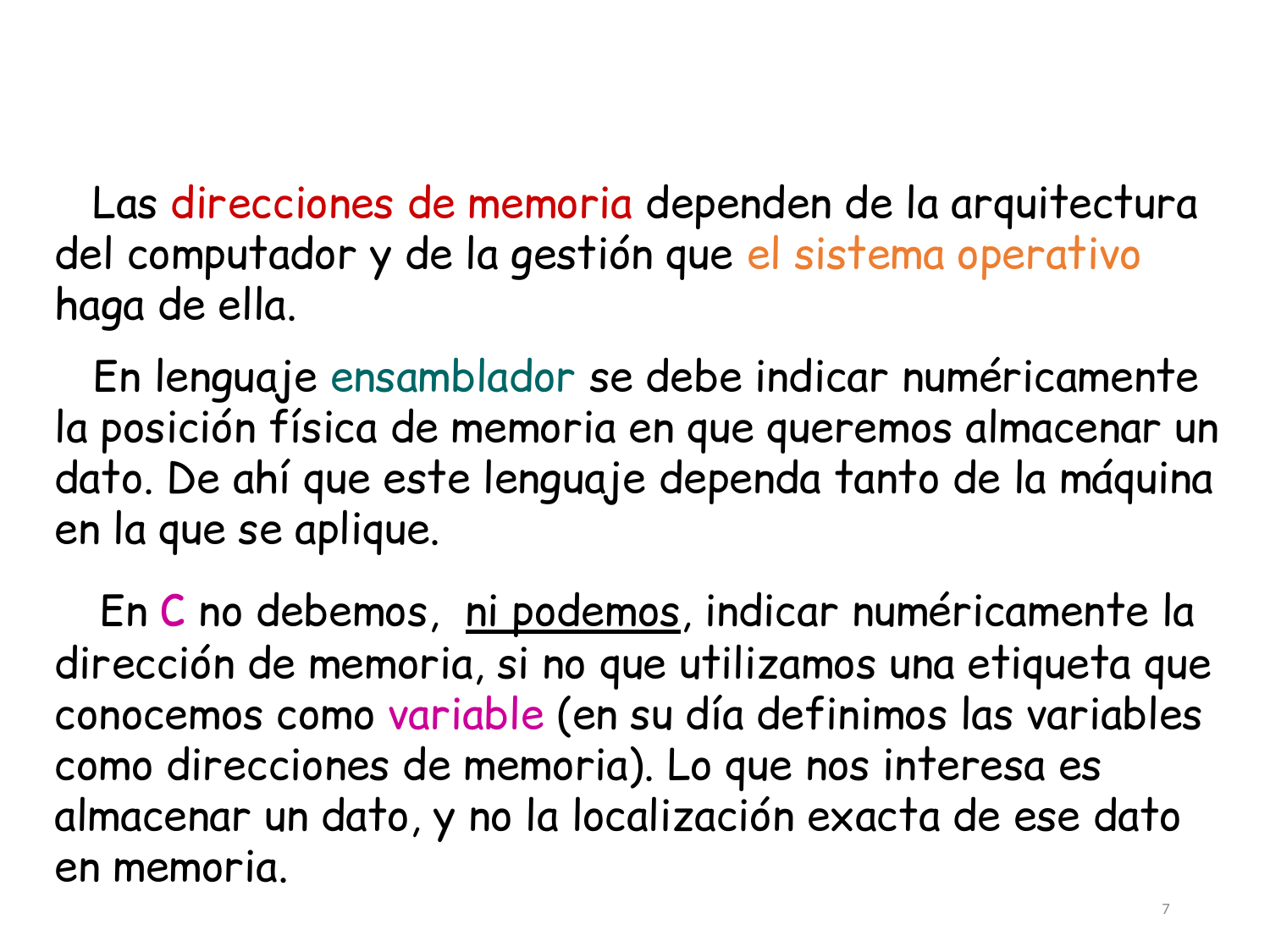

Las direcciones de memoria dependen de la arquitectura del computador y de la gestión que el sistema operativo haga de ella.
   En lenguaje ensamblador se debe indicar numéricamente la posición física de memoria en que queremos almacenar un dato. De ahí que este lenguaje dependa tanto de la máquina en la que se aplique.
   En C no debemos,  ni podemos, indicar numéricamente la dirección de memoria, si no que utilizamos una etiqueta que conocemos como variable (en su día definimos las variables como direcciones de memoria). Lo que nos interesa es almacenar un dato, y no la localización exacta de ese dato en memoria.
7